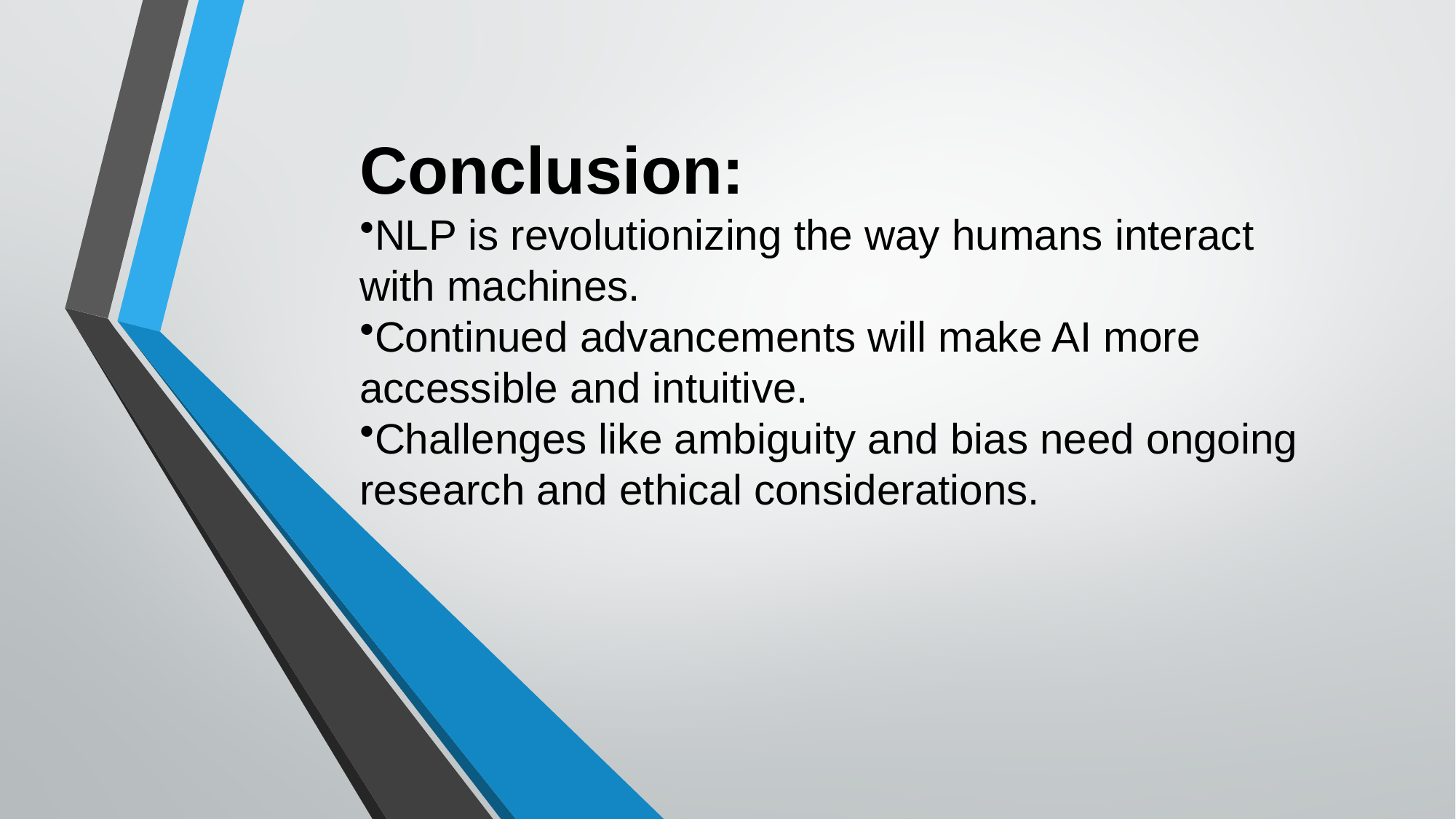

Conclusion:
NLP is revolutionizing the way humans interact with machines.
Continued advancements will make AI more accessible and intuitive.
Challenges like ambiguity and bias need ongoing research and ethical considerations.